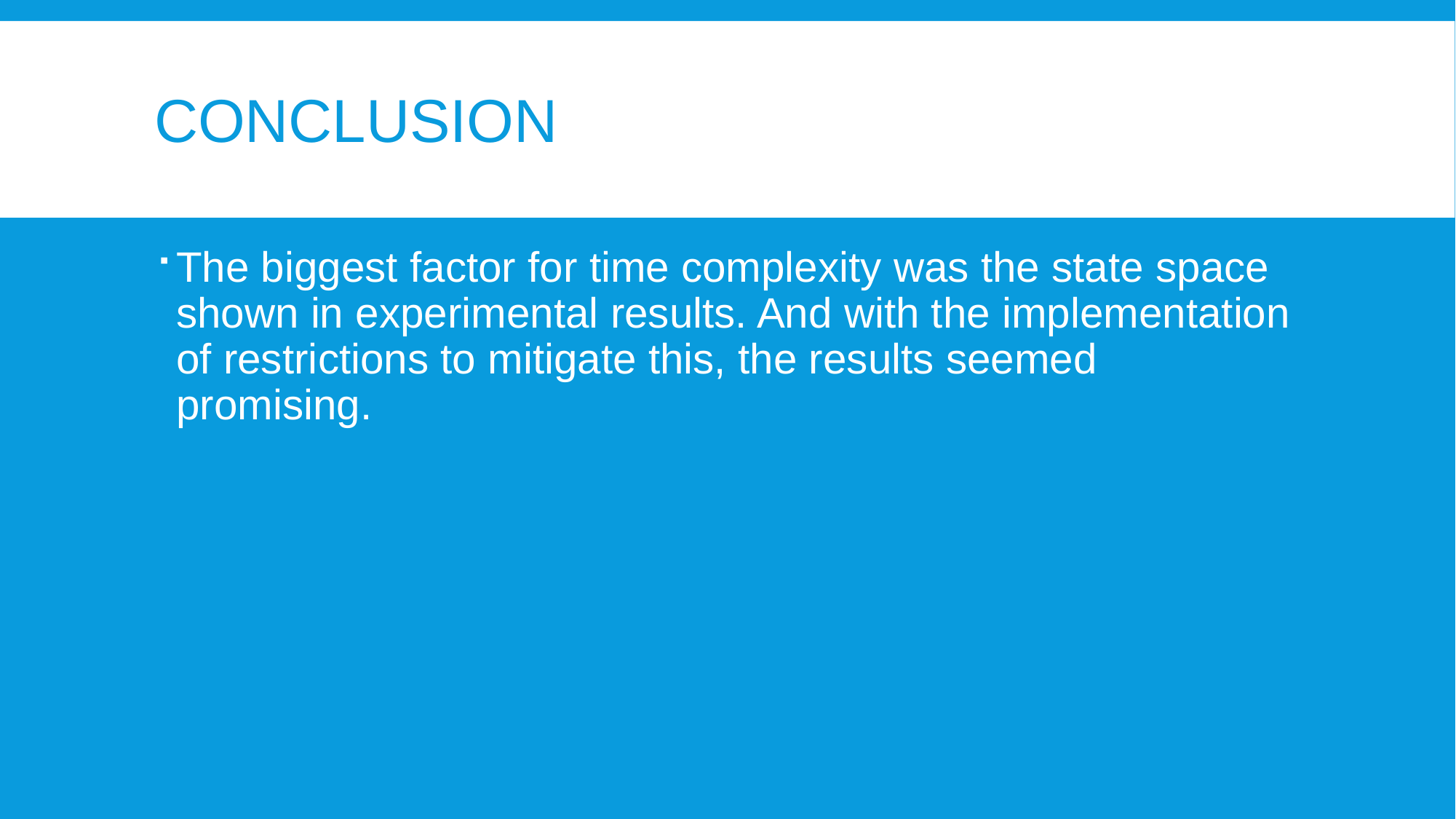

# Conclusion
The biggest factor for time complexity was the state space shown in experimental results. And with the implementation of restrictions to mitigate this, the results seemed promising.